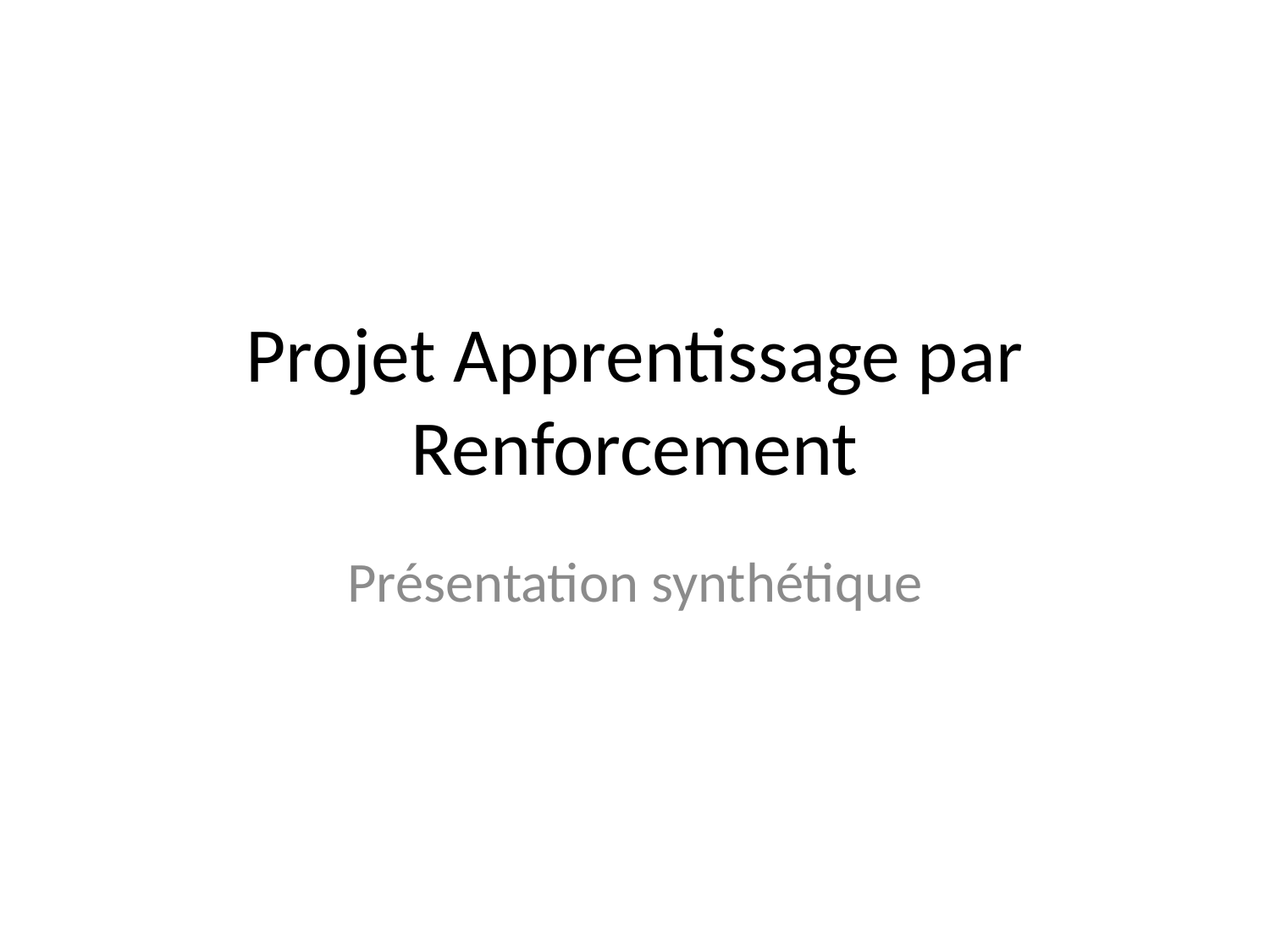

# Projet Apprentissage par Renforcement
Présentation synthétique